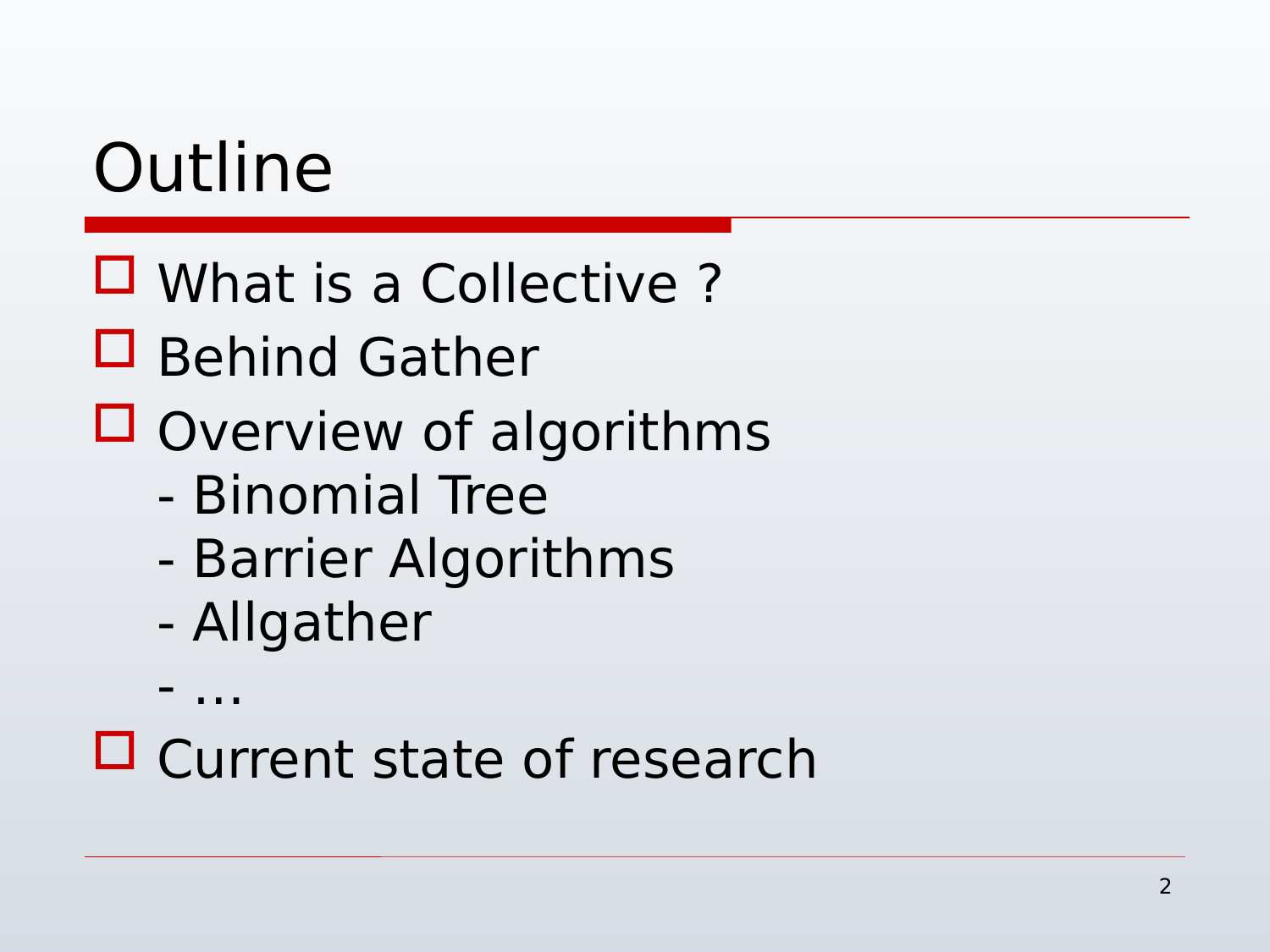

# Outline
What is a Collective ?
Behind Gather
Overview of algorithms
- Binomial Tree
- Barrier Algorithms
- Allgather
- …
Current state of research
2